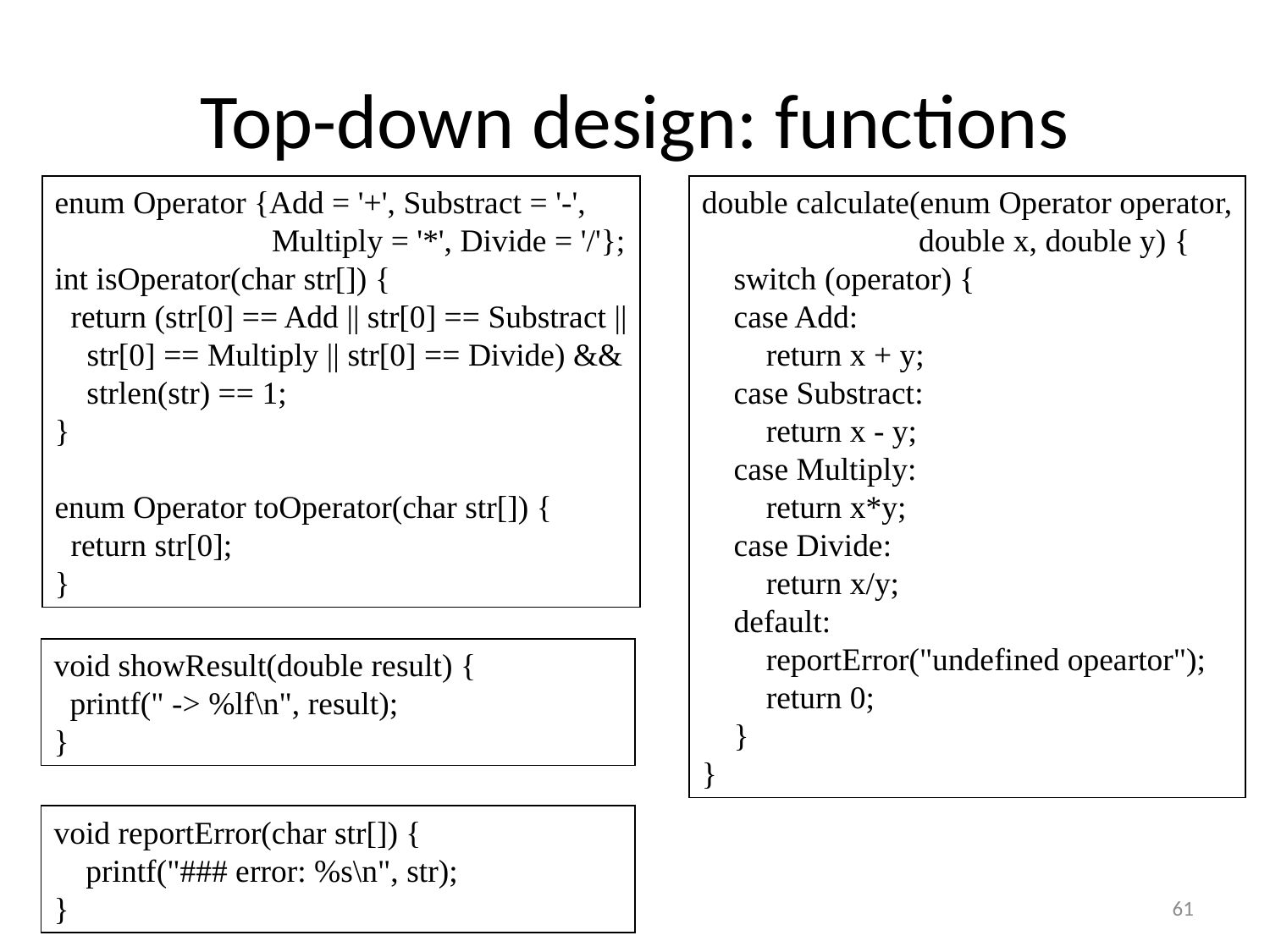

# Top-down design: functions
enum Operator {Add = '+', Substract = '-',
                           Multiply = '*', Divide = '/'};
int isOperator(char str[]) {
  return (str[0] == Add || str[0] == Substract ||
    str[0] == Multiply || str[0] == Divide) &&
    strlen(str) == 1;
}

enum Operator toOperator(char str[]) {
  return str[0];
}
double calculate(enum Operator operator,
                           double x, double y) {
    switch (operator) {
    case Add:
        return x + y;
    case Substract:
        return x - y;
    case Multiply:
        return x*y;
    case Divide:
        return x/y;
    default:
        reportError("undefined opeartor");
        return 0;
    }
}
void showResult(double result) {
  printf(" -> %lf\n", result);
}
void reportError(char str[]) {
    printf("### error: %s\n", str);
}
61